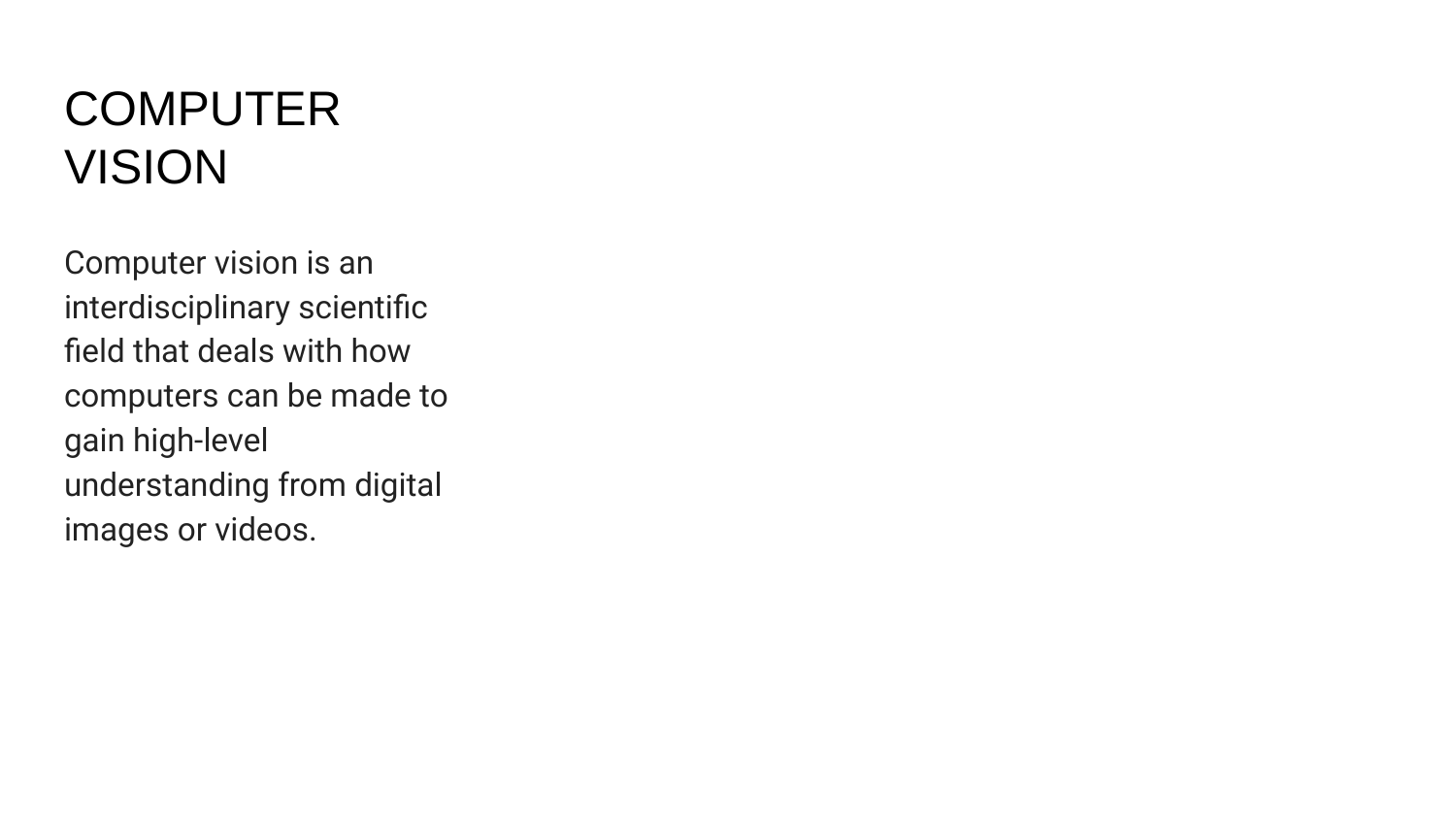

# COMPUTER VISION
Computer vision is an interdisciplinary scientific field that deals with how computers can be made to gain high-level understanding from digital images or videos.